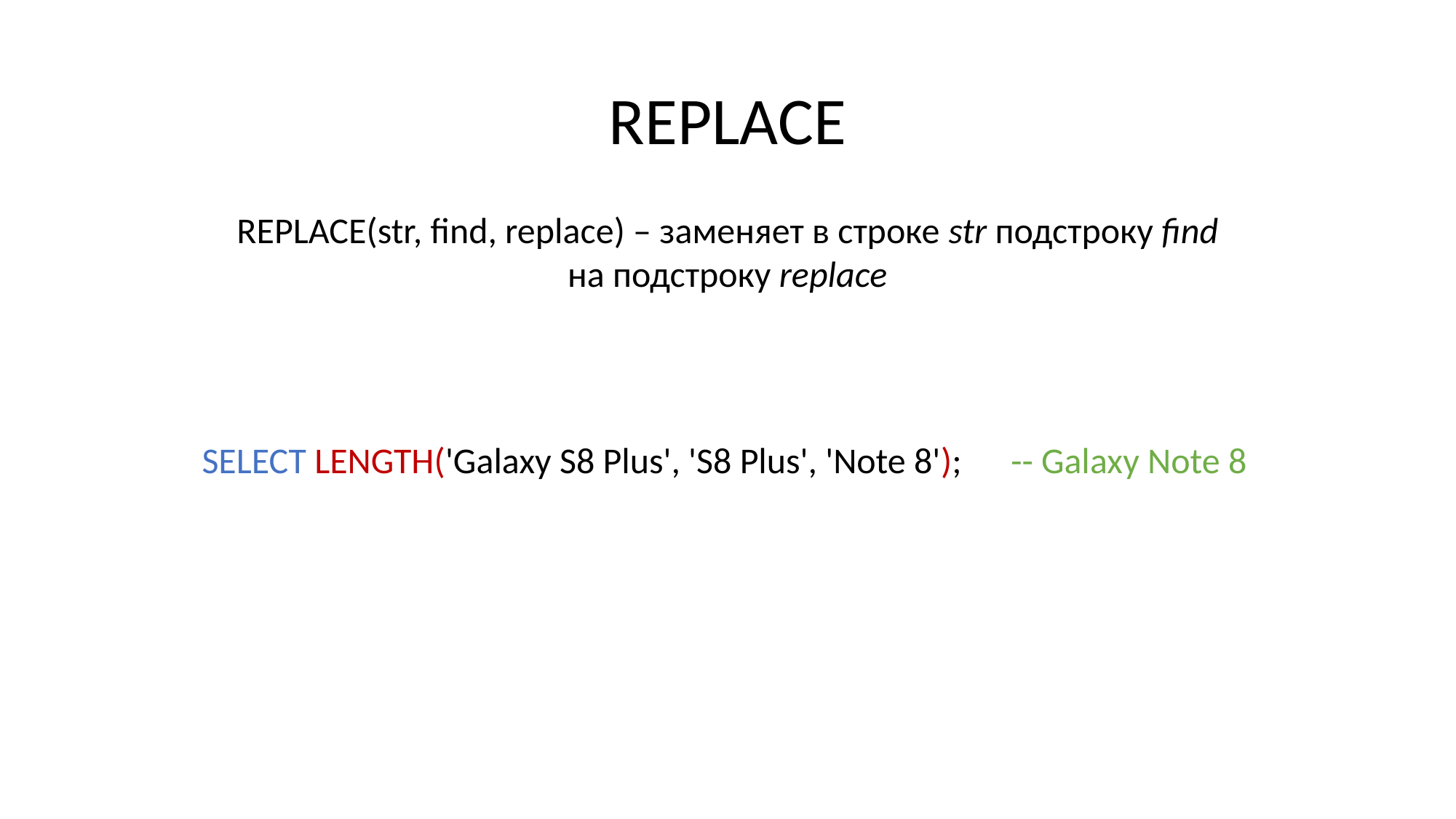

# REPLACE
REPLACE(str, find, replace) – заменяет в строке str подстроку find на подстроку replace
SELECT LENGTH('Galaxy S8 Plus', 'S8 Plus', 'Note 8');      -- Galaxy Note 8